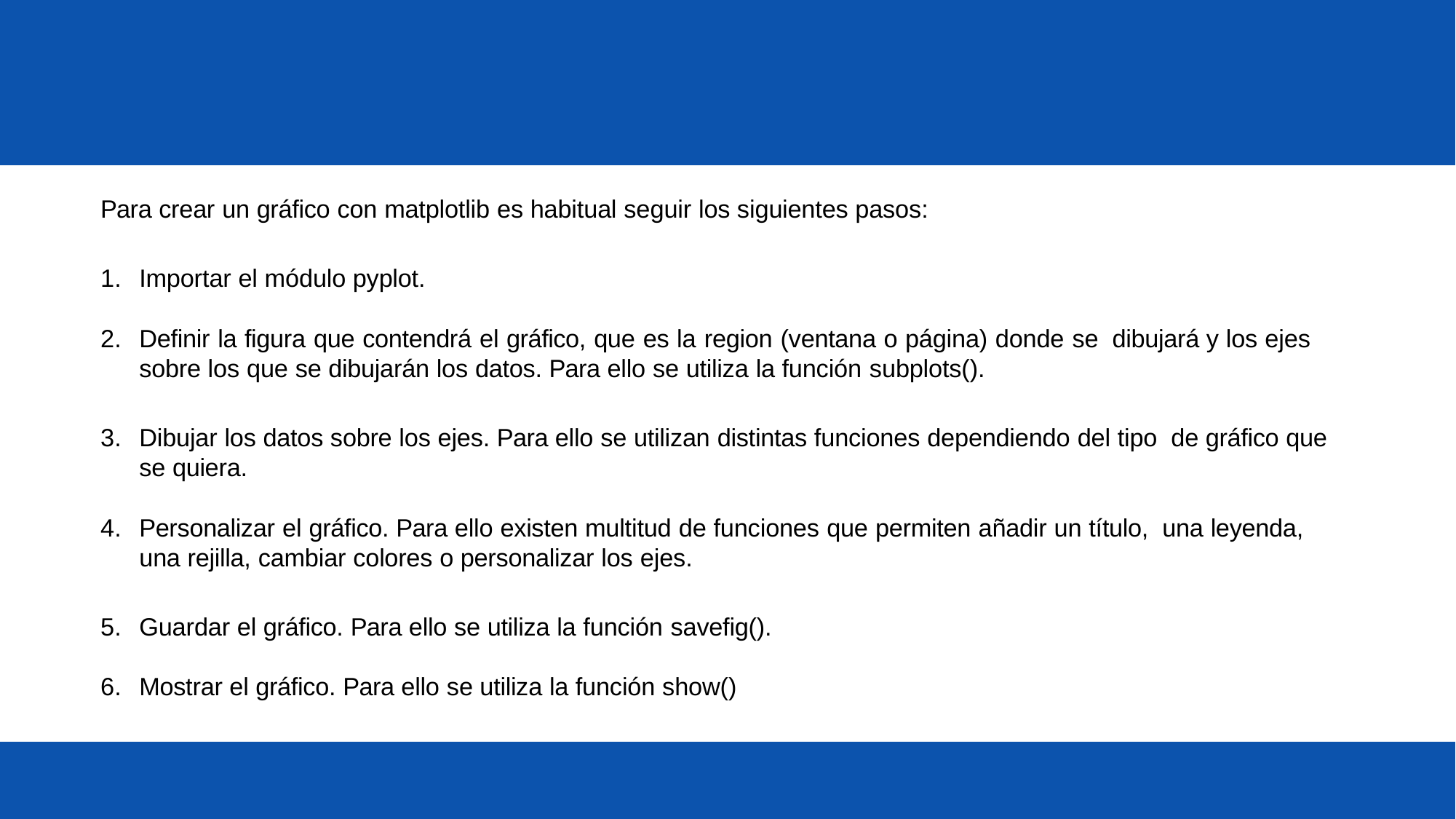

Para crear un gráfico con matplotlib es habitual seguir los siguientes pasos:

Importar el módulo pyplot.

Definir la figura que contendrá el gráfico, que es la region (ventana o página) donde se  dibujará y los ejes sobre los que se dibujarán los datos. Para ello se utiliza la función subplots().

Dibujar los datos sobre los ejes. Para ello se utilizan distintas funciones dependiendo del tipo  de gráfico que se quiera.

Personalizar el gráfico. Para ello existen multitud de funciones que permiten añadir un título,  una leyenda, una rejilla, cambiar colores o personalizar los ejes.

Guardar el gráfico. Para ello se utiliza la función savefig().

Mostrar el gráfico. Para ello se utiliza la función show()